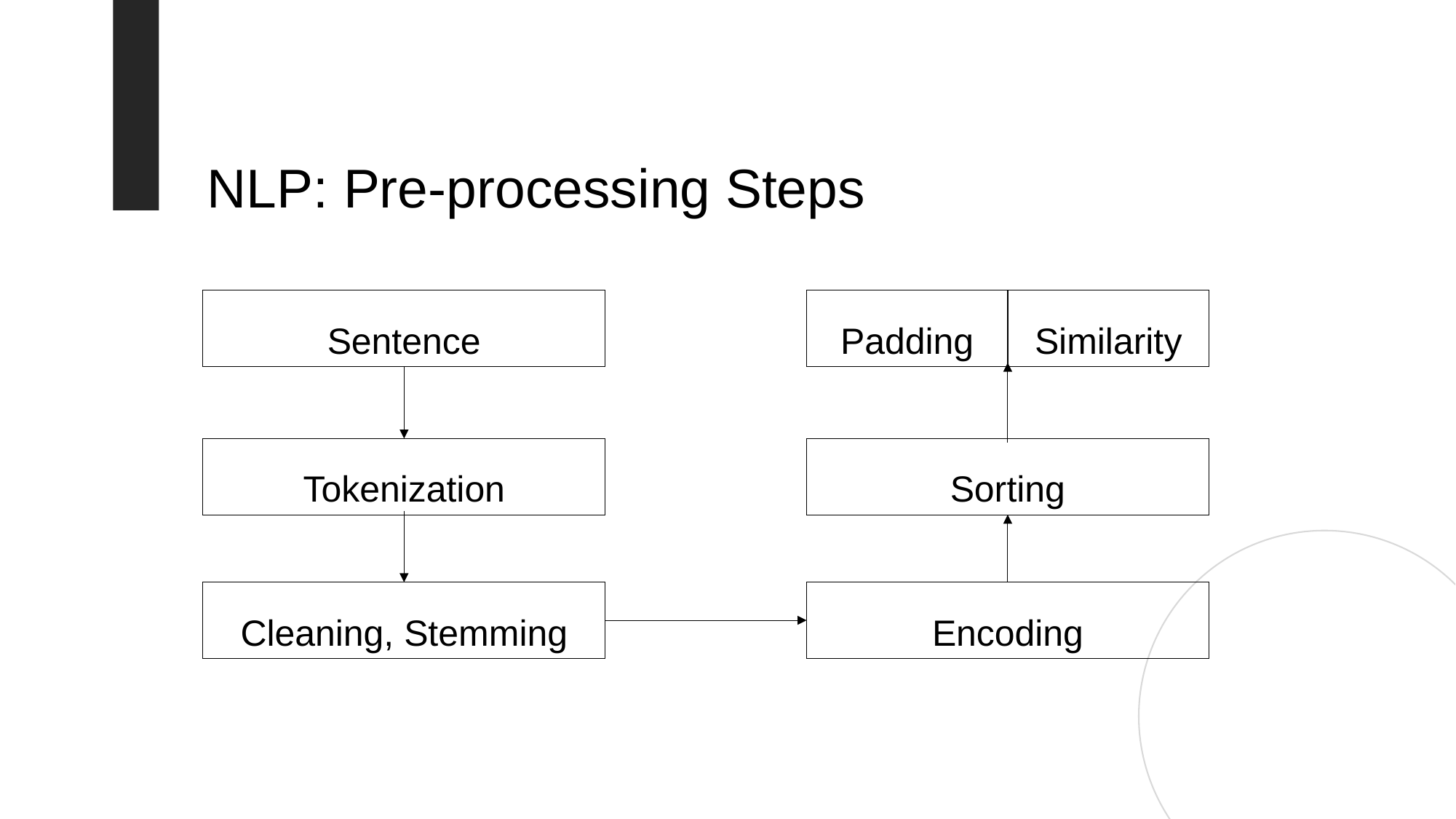

NLP: Pre-processing Steps
Padding
Similarity
Sentence
Tokenization
Sorting
Cleaning, Stemming
Encoding